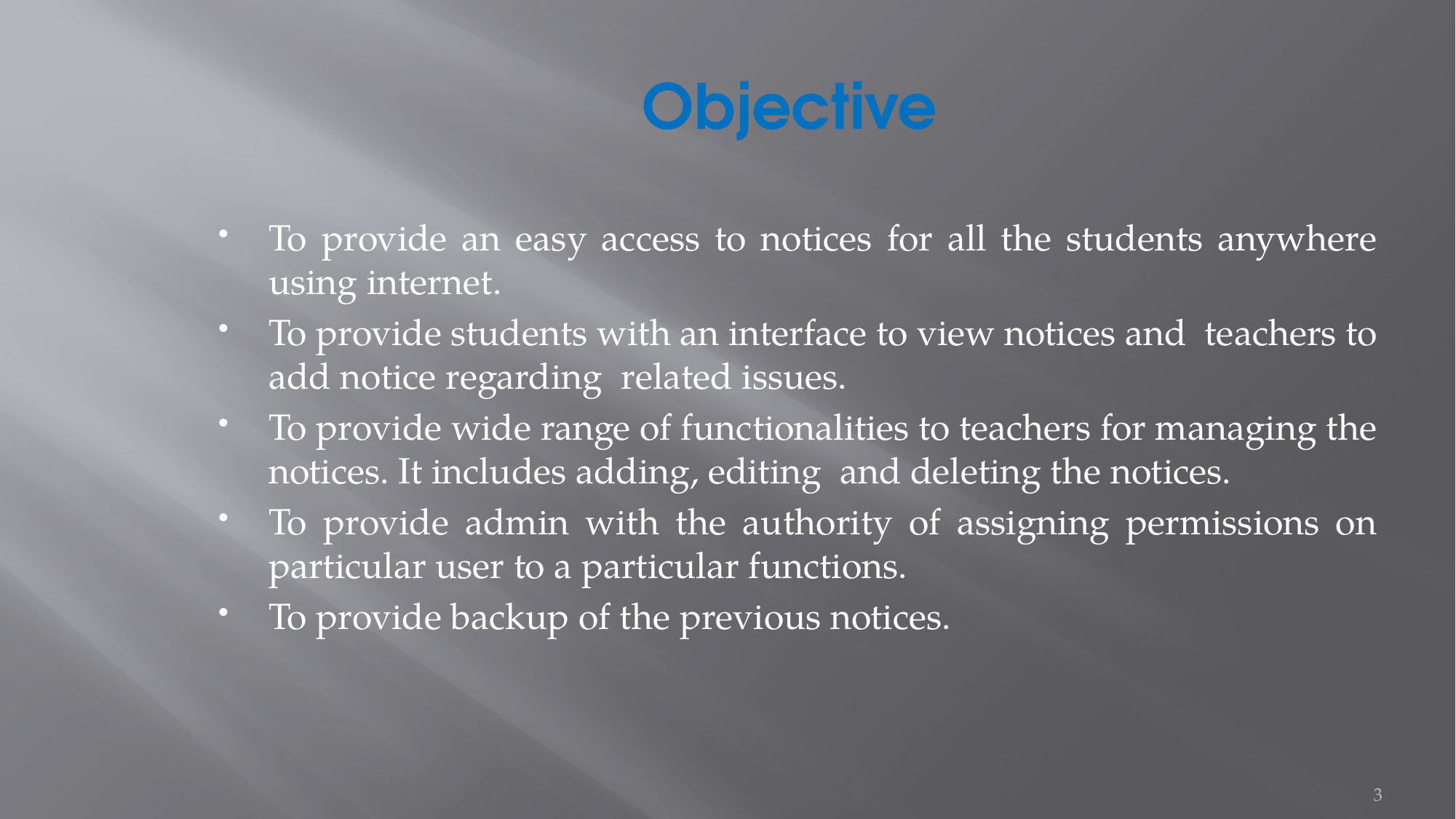

# Objective
To provide an easy access to notices for all the students anywhere using internet.
To provide students with an interface to view notices and  teachers to add notice regarding  related issues.
To provide wide range of functionalities to teachers for managing the notices. It includes adding, editing  and deleting the notices.
To provide admin with the authority of assigning permissions on particular user to a particular functions.
To provide backup of the previous notices.
3